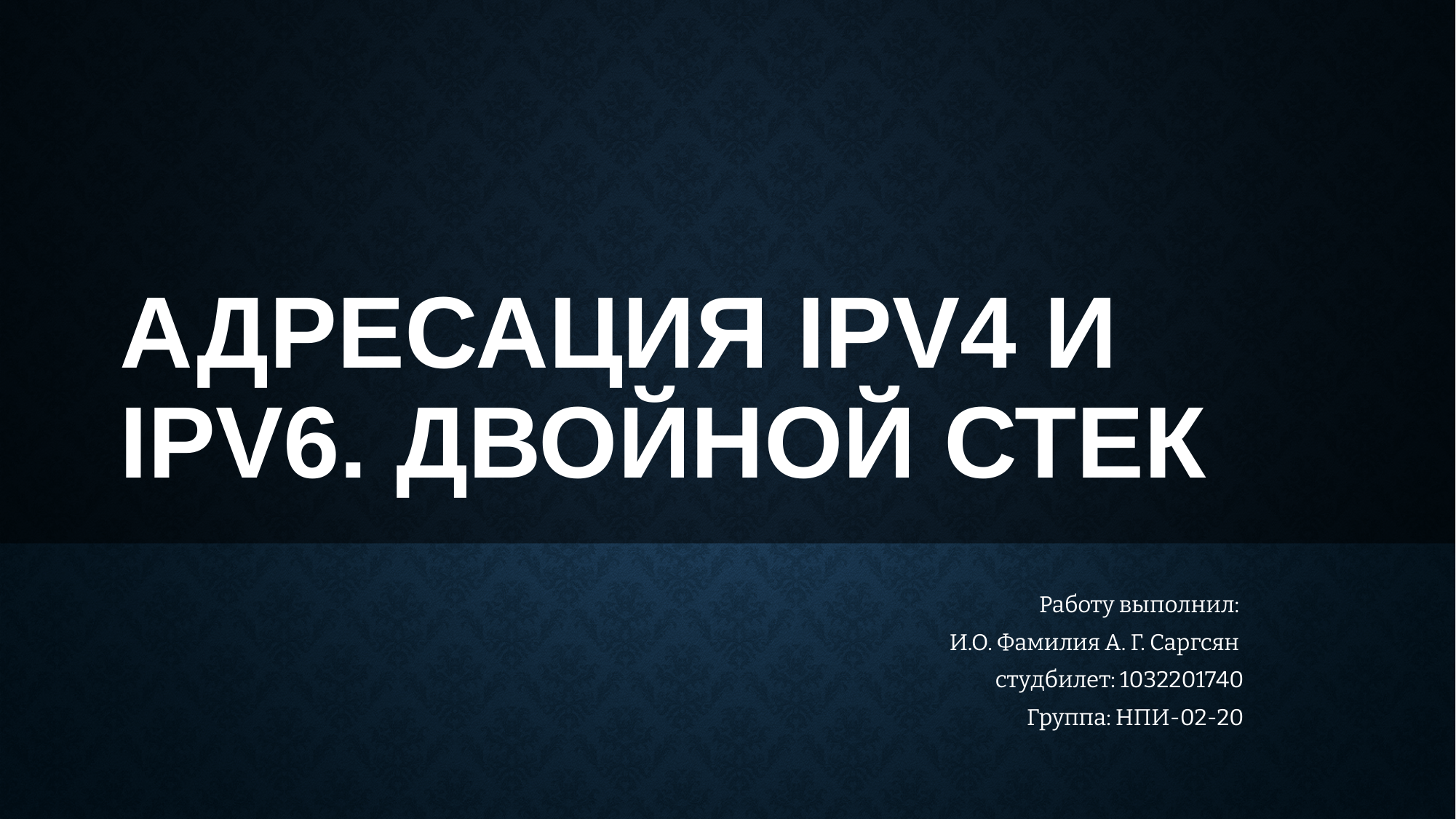

# Адресация IPv4 и IPv6. Двойной стек
Работу выполнил:
                 И.О. Фамилия А. Г. Саргсян
студбилет: 1032201740
Группа: НПИ-02-20